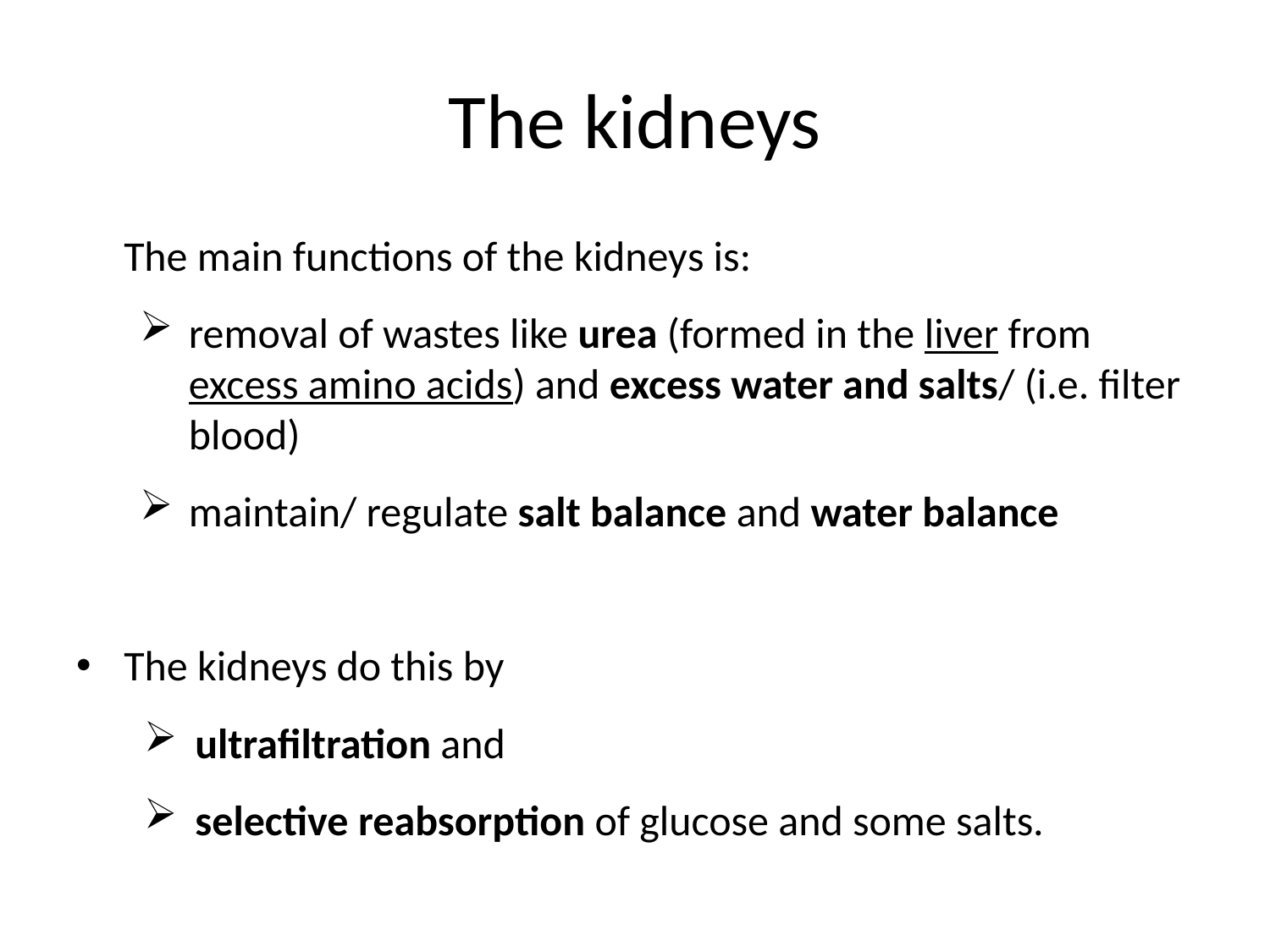

# The kidneys
	The main functions of the kidneys is:
removal of wastes like urea (formed in the liver from excess amino acids) and excess water and salts/ (i.e. filter blood)
maintain/ regulate salt balance and water balance

The kidneys do this by
ultrafiltration and
selective reabsorption of glucose and some salts.